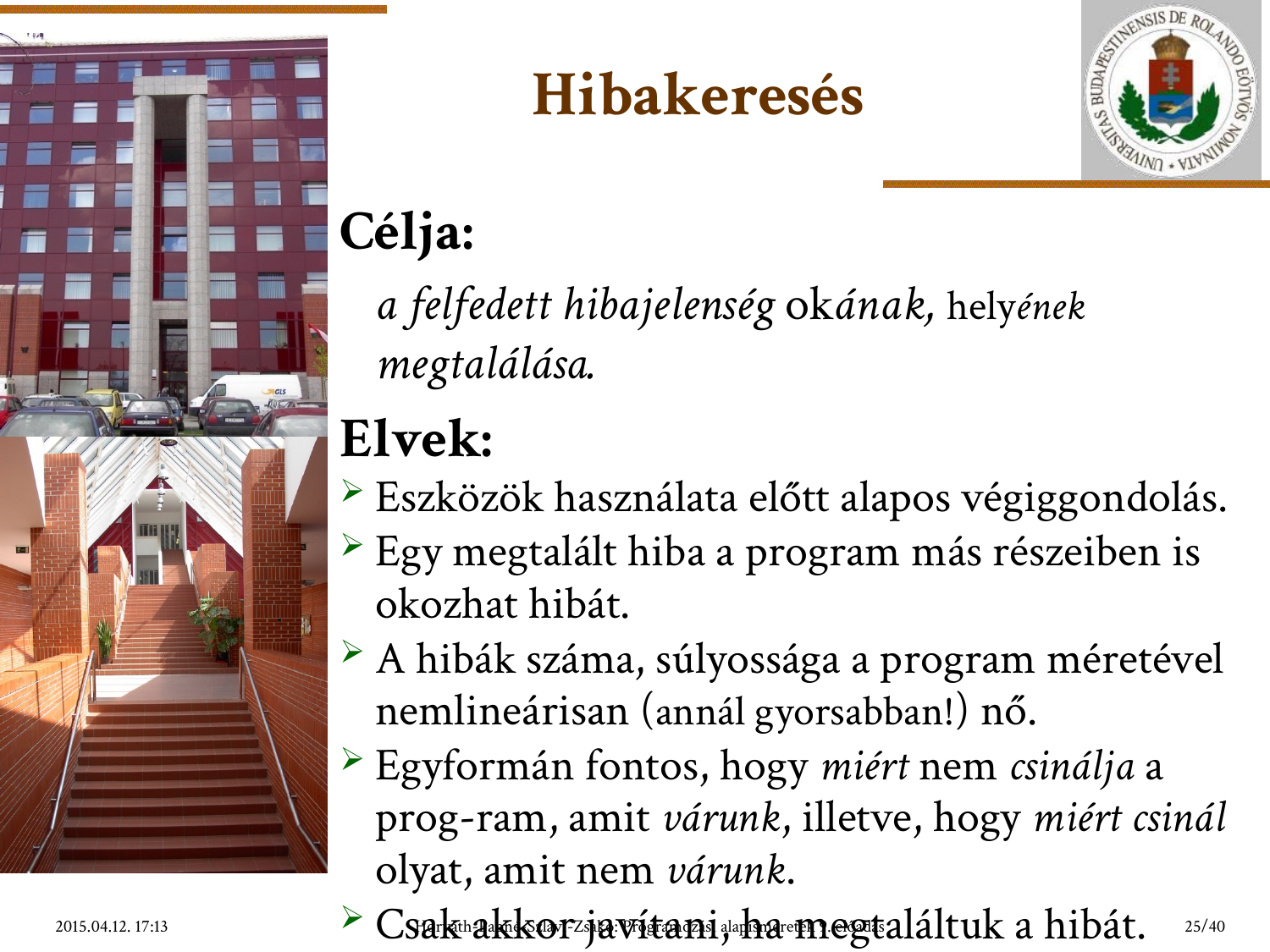

# Hibakeresés
Célja:
	a felfedett hibajelenség okának, helyének megtalálása.
Elvek:
Eszközök használata előtt alapos végiggondolás.
Egy megtalált hiba a program más részeiben is okozhat hibát.
A hibák száma, súlyossága a program méretével nemlineárisan (annál gyorsabban!) nő.
Egyformán fontos, hogy miért nem csinálja a prog-ram, amit várunk, illetve, hogy miért csinál olyat, amit nem várunk.
Csak akkor javítani, ha megtaláltuk a hibát.
2015.04.12. 17:13
Horváth-Papné-Szlávi-Zsakó: Programozási alapismeretek 9. előadás
25/40